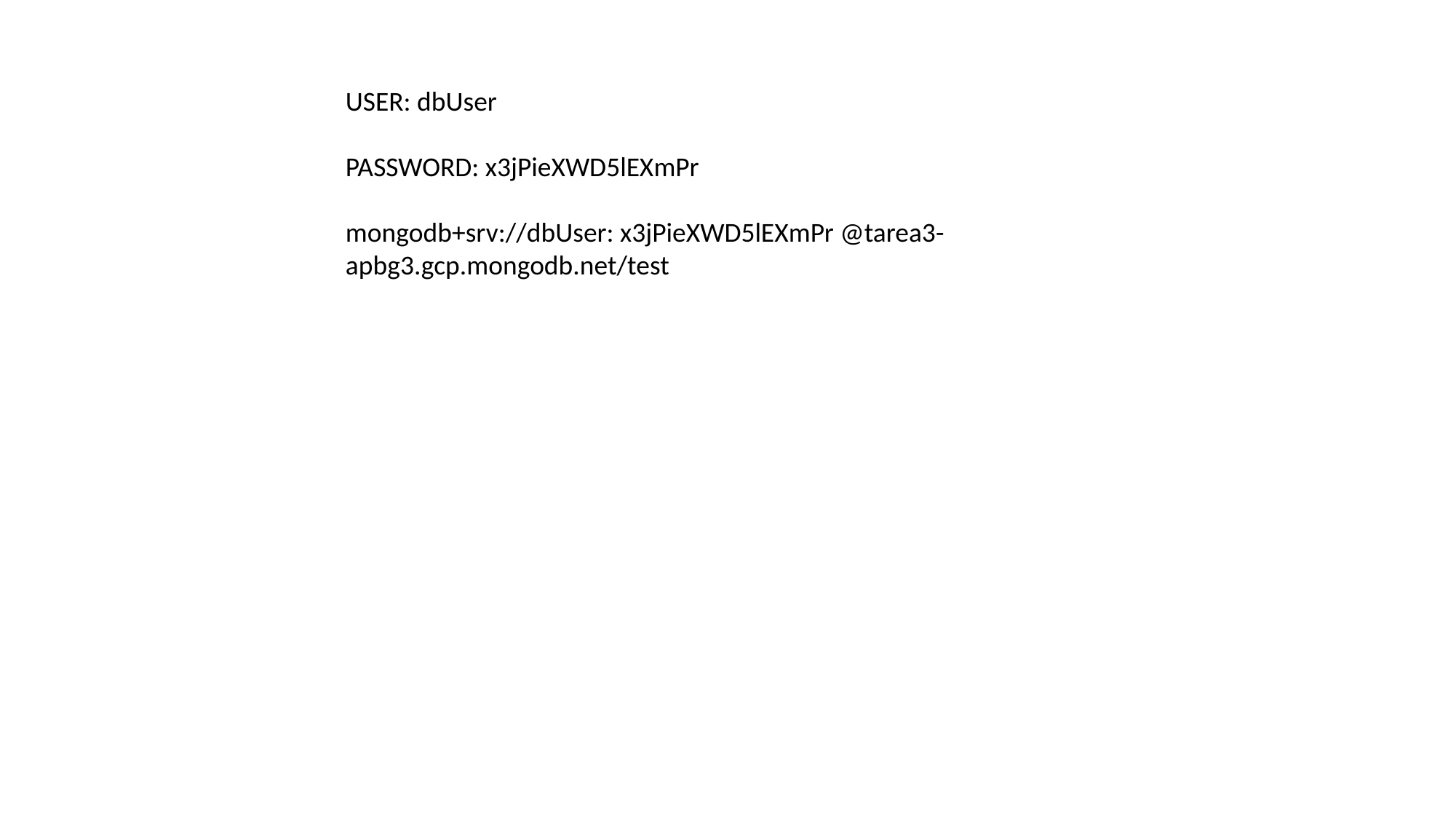

USER: dbUser

PASSWORD: x3jPieXWD5lEXmPr

mongodb+srv://dbUser: x3jPieXWD5lEXmPr @tarea3-apbg3.gcp.mongodb.net/test